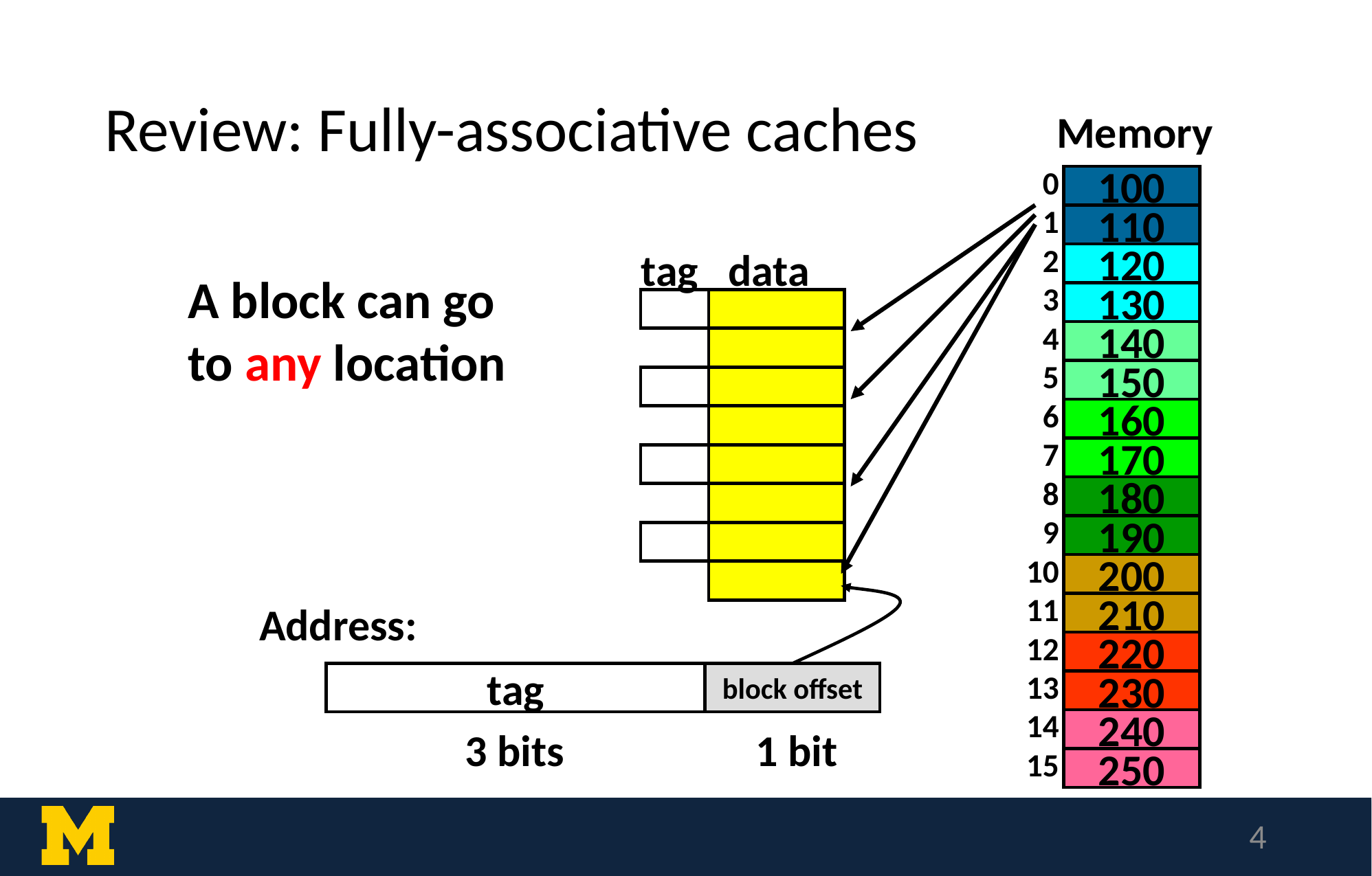

# Review: Fully-associative caches
Memory
0
1
2
3
4
5
6
7
8
9
10
11
12
13
14
15
100

110

        tag   data
120
A block can go
to any location
130

140

150

160

170

180

190

200

Address:
210
220
tag
block offset
230
240
3 bits
1 bit
250
4